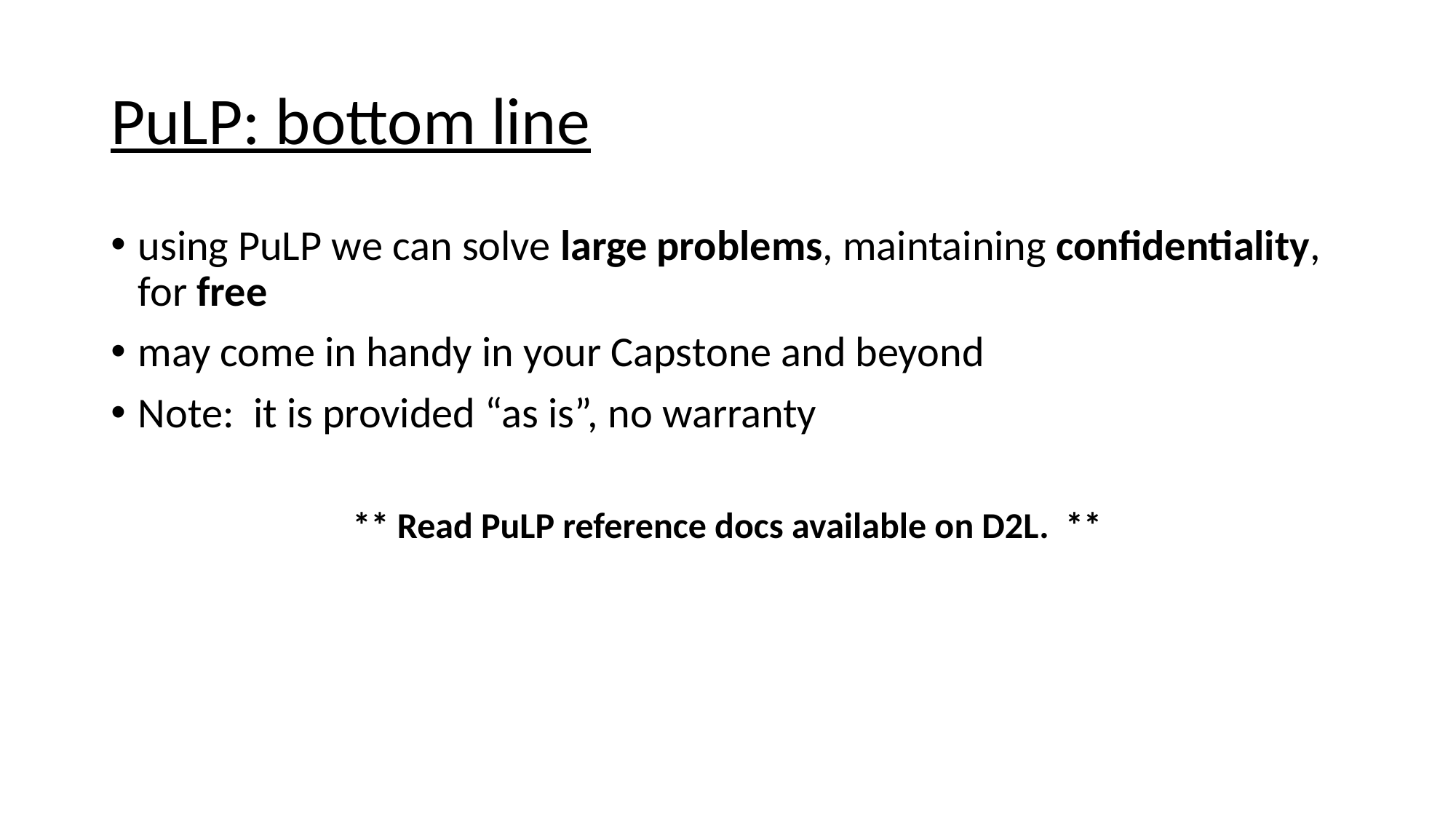

# PuLP: bottom line
using PuLP we can solve large problems, maintaining confidentiality, for free
may come in handy in your Capstone and beyond
Note:  it is provided “as is”, no warranty
** Read PuLP reference docs available on D2L.  **